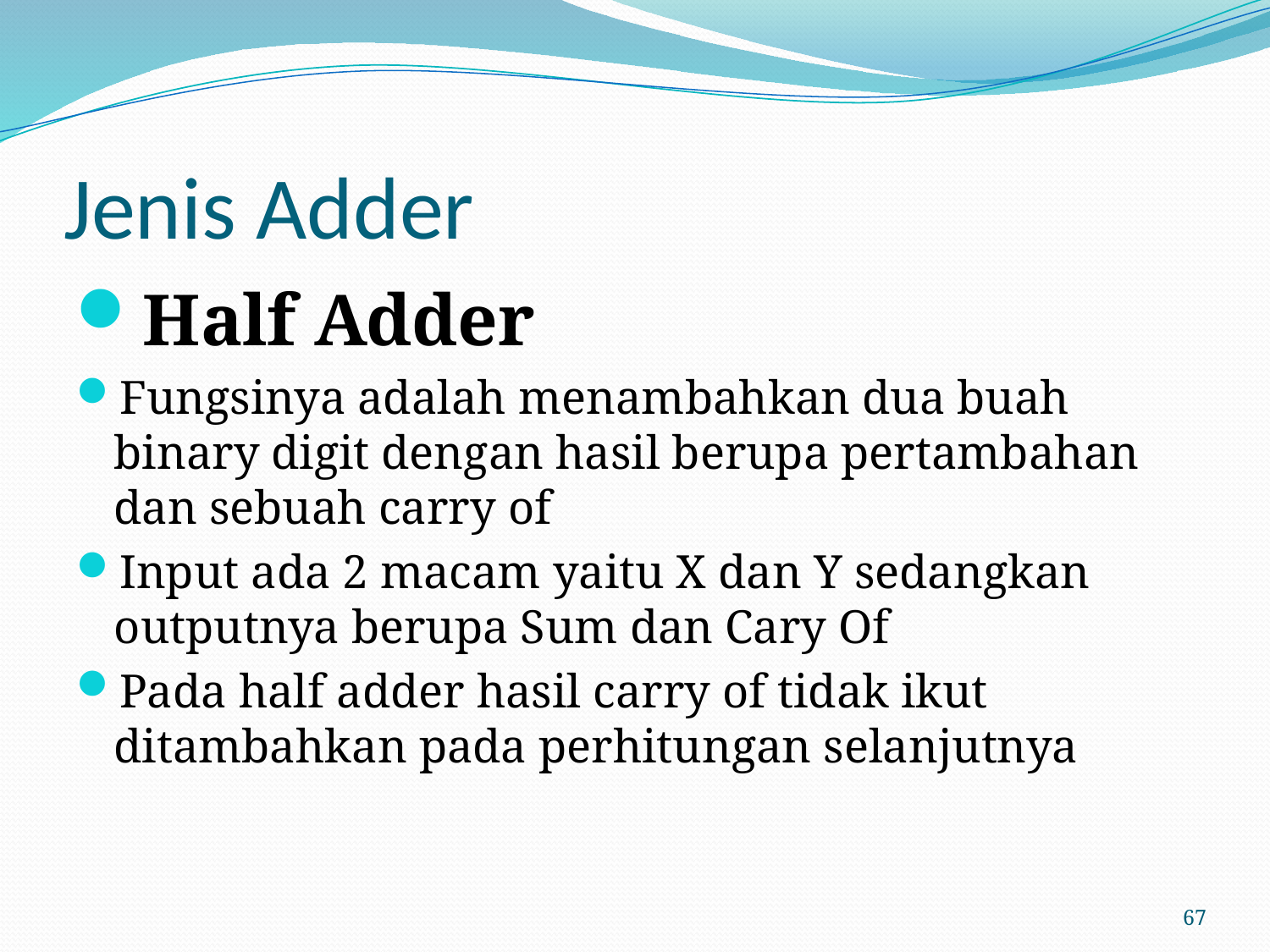

# Jenis Adder
Half Adder
Fungsinya adalah menambahkan dua buah binary digit dengan hasil berupa pertambahan dan sebuah carry of
Input ada 2 macam yaitu X dan Y sedangkan outputnya berupa Sum dan Cary Of
Pada half adder hasil carry of tidak ikut ditambahkan pada perhitungan selanjutnya
67